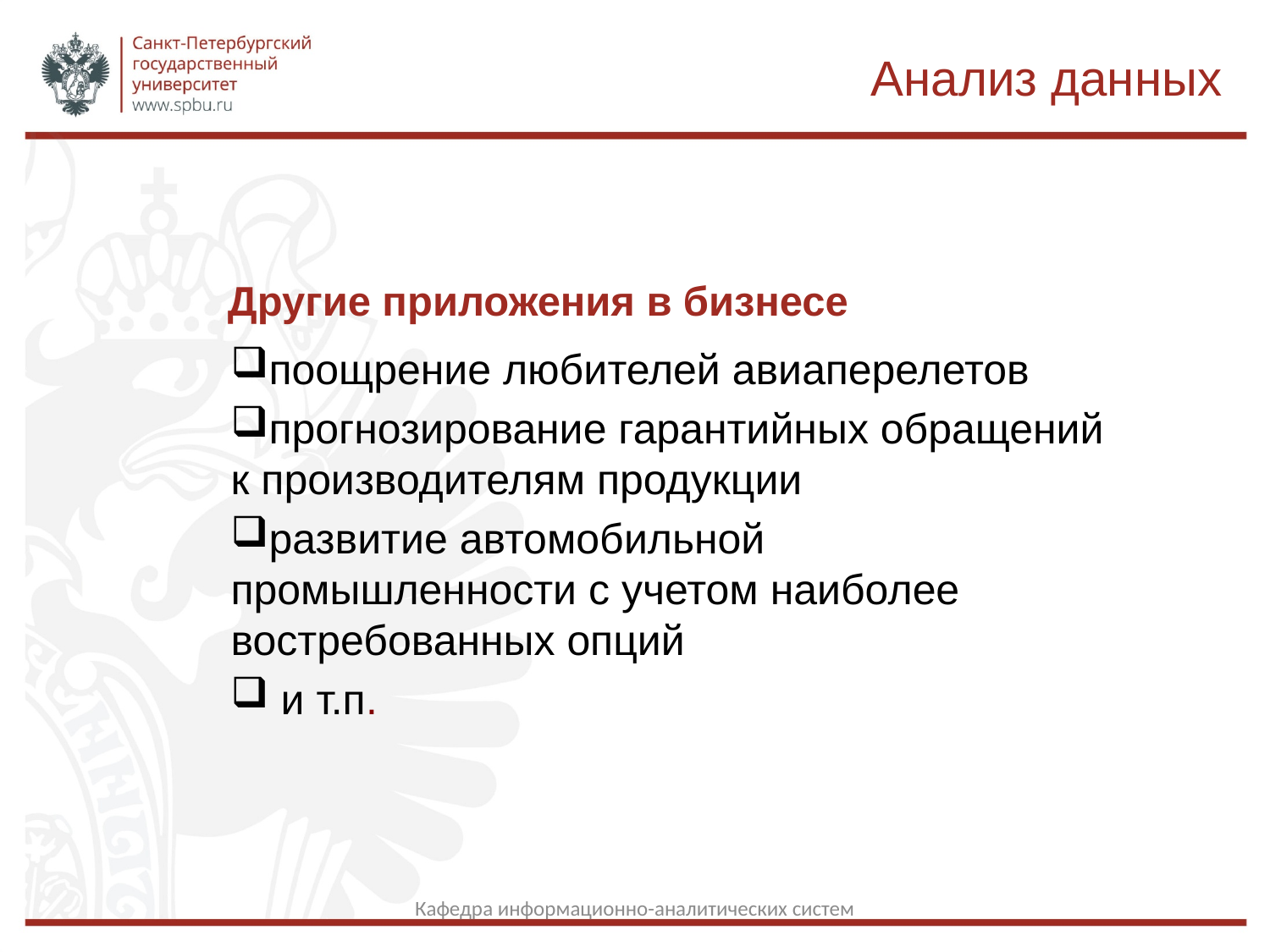

Анализ данных

Другие приложения в бизнесе

поощрение любителей авиаперелетов
прогнозирование гарантийных обращений к производителям продукции
развитие автомобильной промышленности с учетом наиболее востребованных опций
 и т.п.
Кафедра информационно-аналитических систем